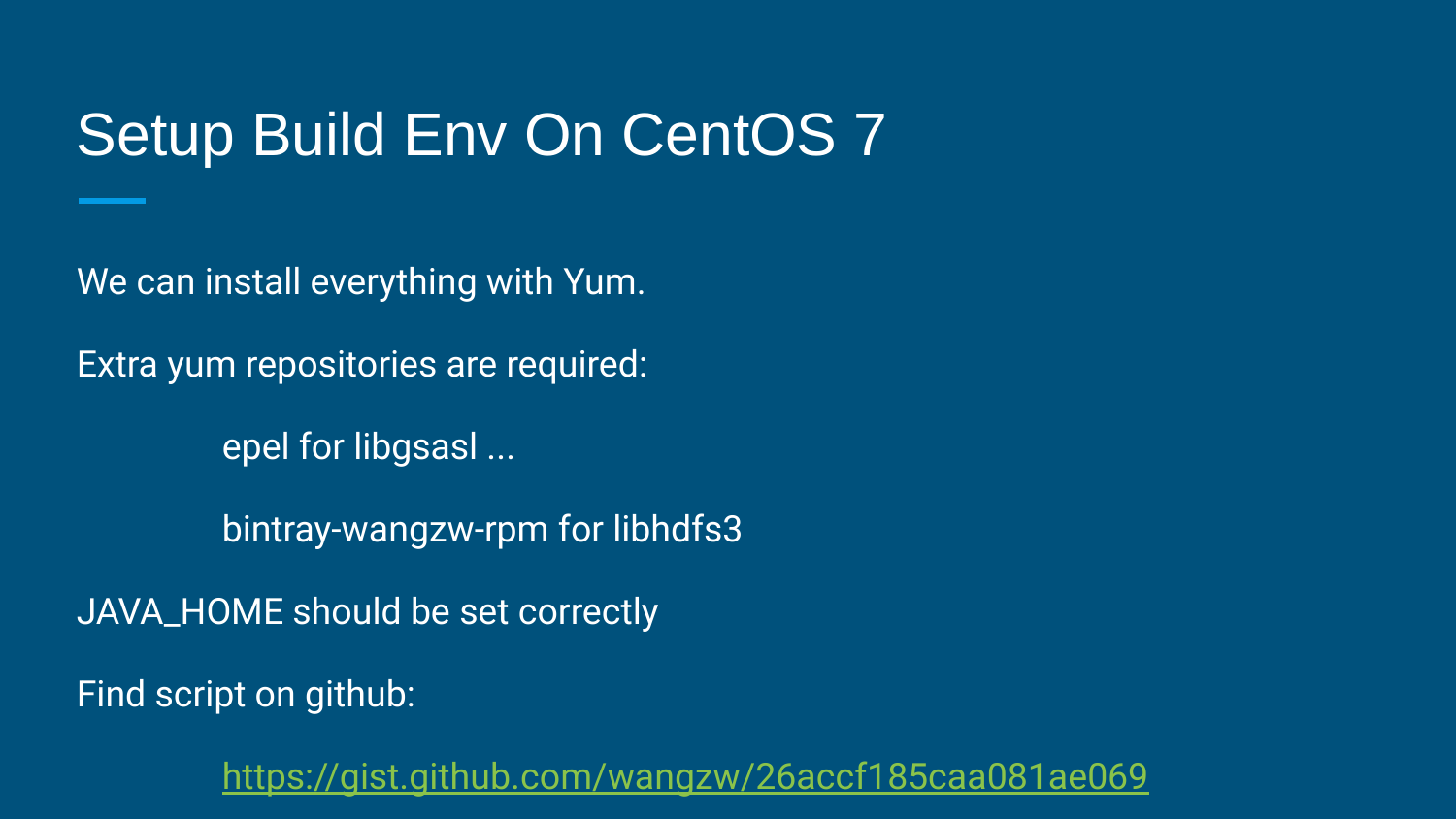

# Setup Build Env On CentOS 7
We can install everything with Yum.
Extra yum repositories are required:
	epel for libgsasl ...
	bintray-wangzw-rpm for libhdfs3
JAVA_HOME should be set correctly
Find script on github:
	https://gist.github.com/wangzw/26accf185caa081ae069